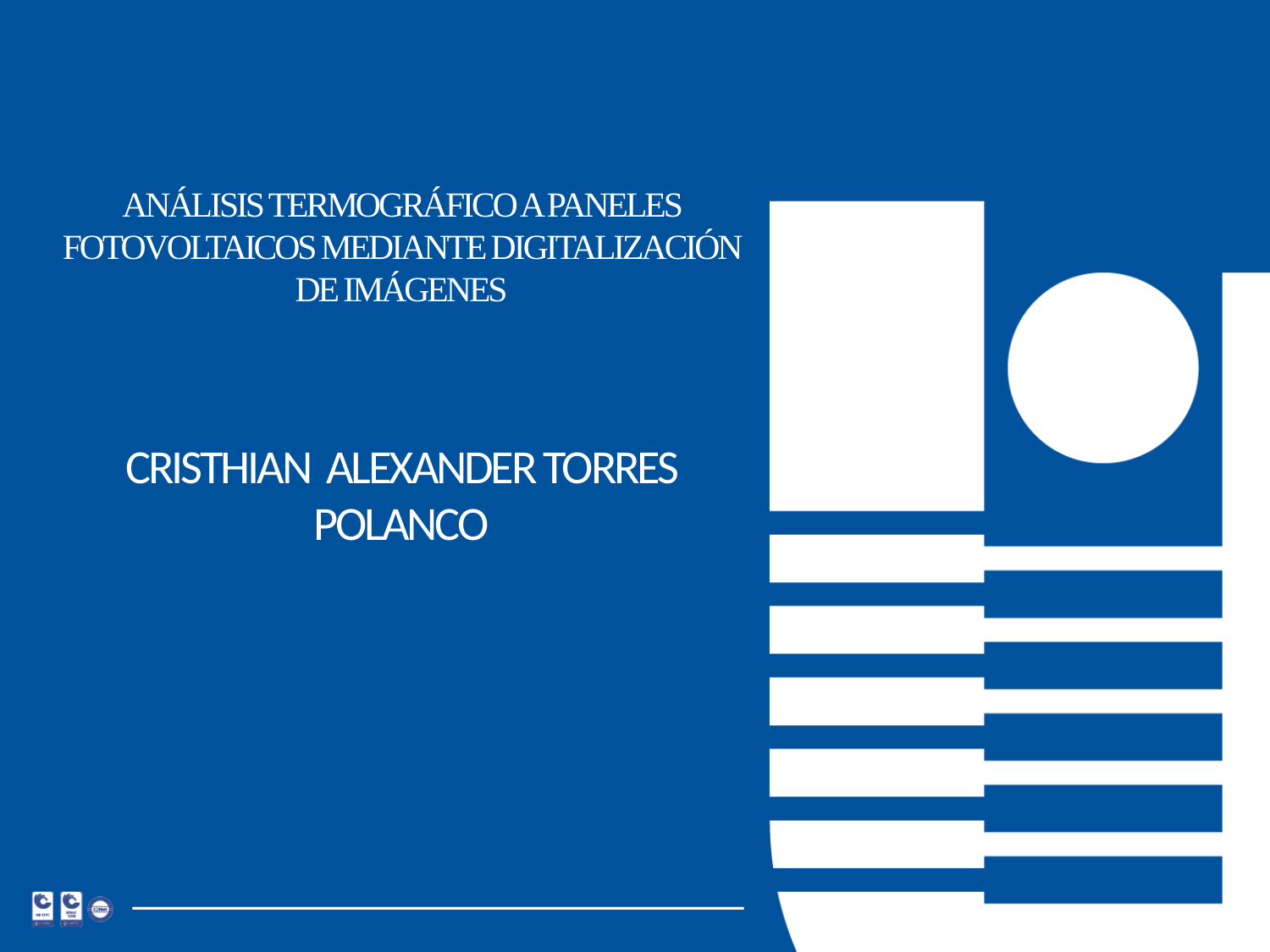

# ANÁLISIS TERMOGRÁFICO A PANELES FOTOVOLTAICOS MEDIANTE DIGITALIZACIÓN DE IMÁGENES CRISTHIAN  ALEXANDER TORRES POLANCO